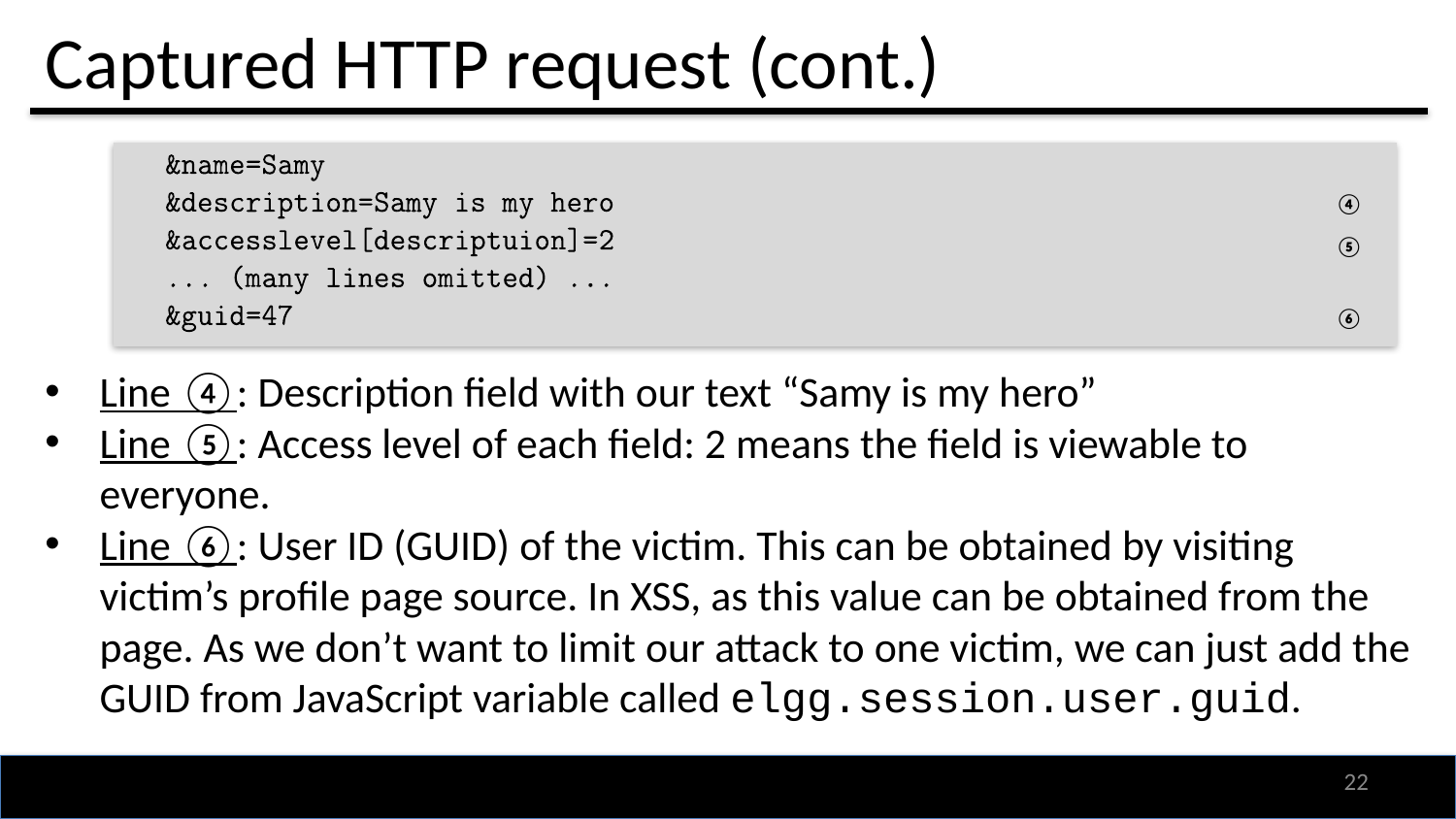

# Captured HTTP request (cont.)

④
⑤
⑥
Line ④: Description field with our text “Samy is my hero”
Line ⑤: Access level of each field: 2 means the field is viewable to everyone.
Line ⑥: User ID (GUID) of the victim. This can be obtained by visiting victim’s profile page source. In XSS, as this value can be obtained from the page. As we don’t want to limit our attack to one victim, we can just add the GUID from JavaScript variable called elgg.session.user.guid.
22